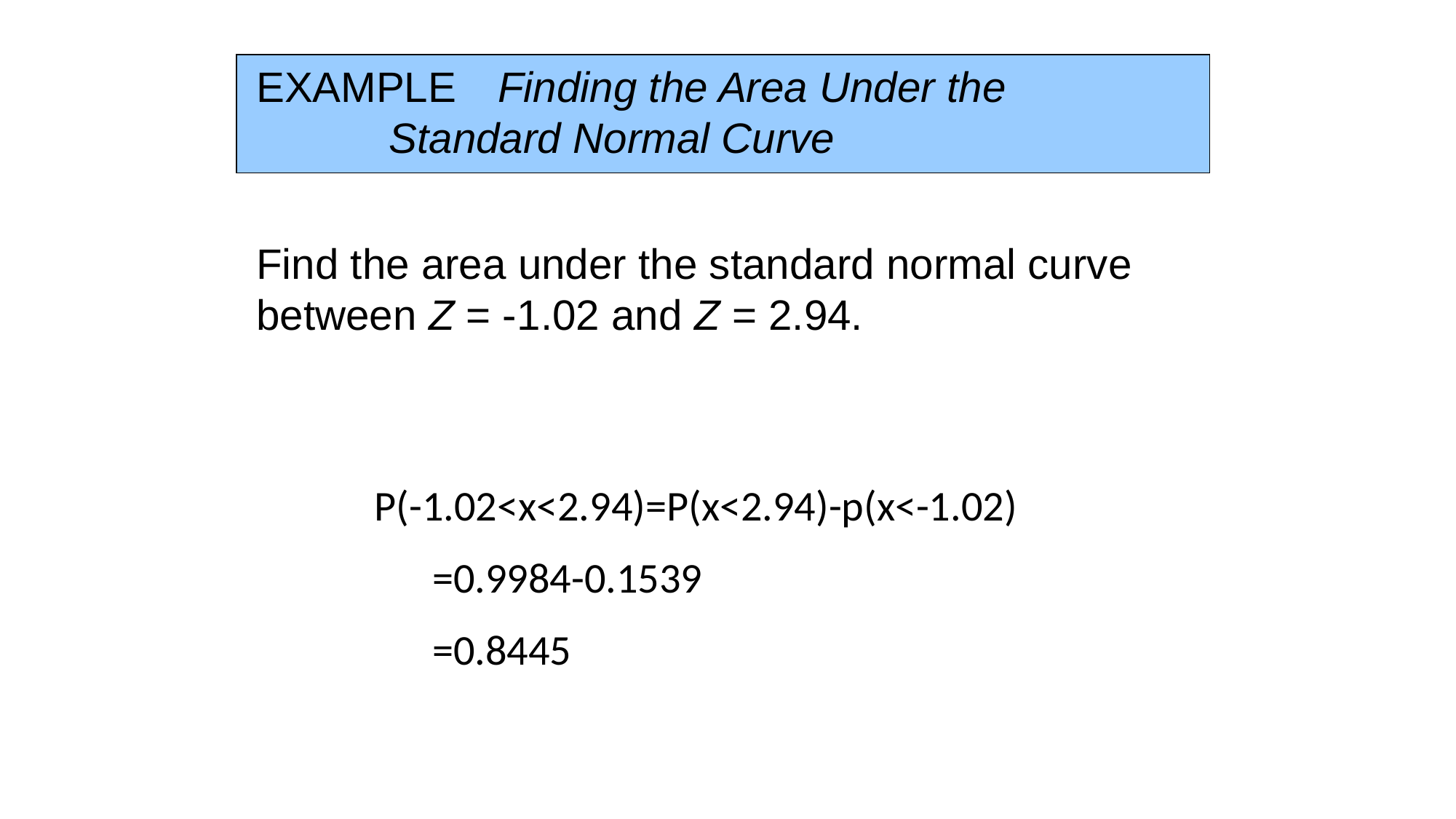

EXAMPLE	  Finding the Area Under the 			  Standard Normal Curve

Find the area under the standard normal curve between Z = -1.02 and Z = 2.94.
P(-1.02<x<2.94)=P(x<2.94)-p(x<-1.02)
      =0.9984-0.1539
      =0.8445